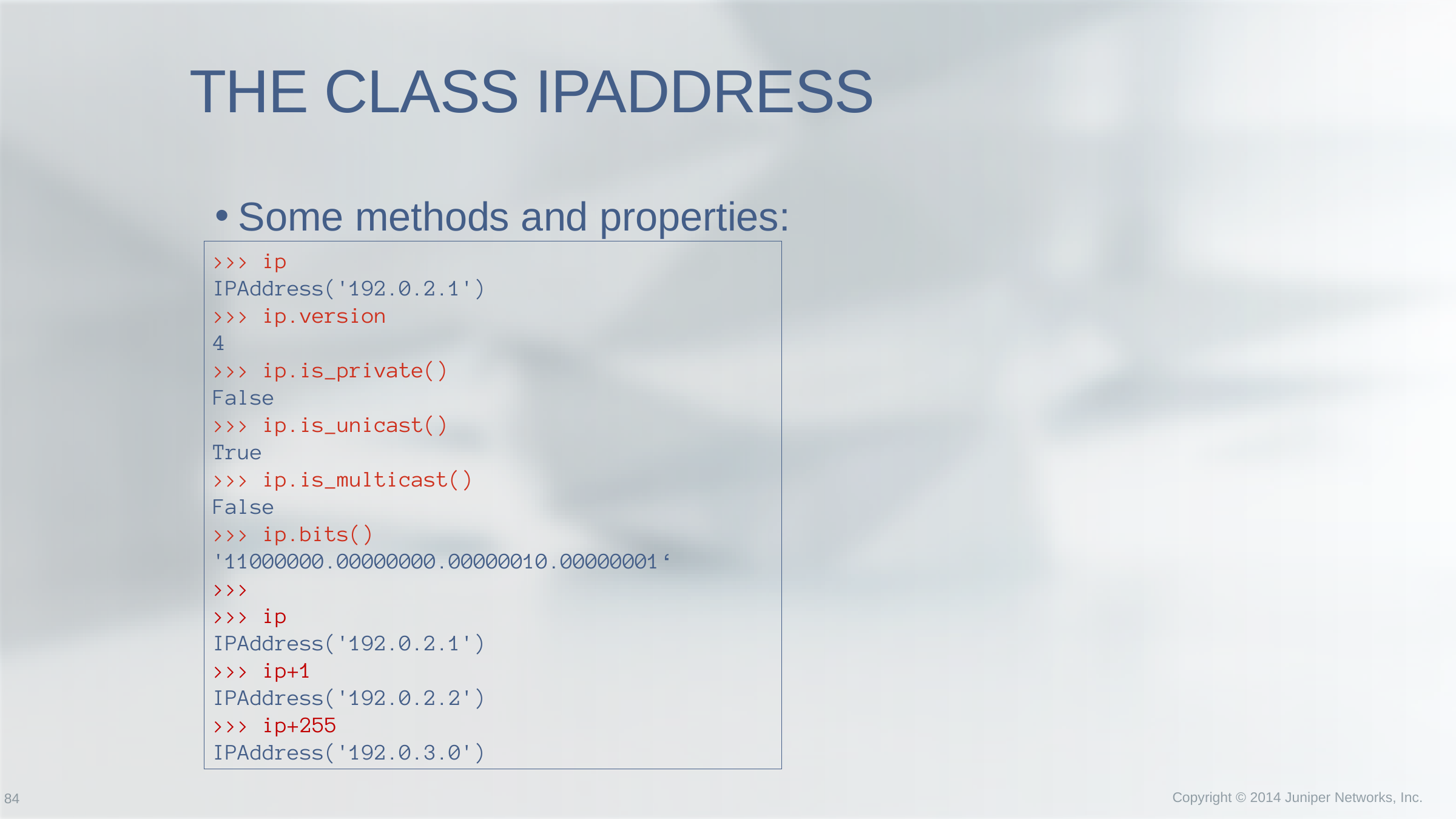

# THE CLASS IPADDRESS
Some methods and properties:
>>> ip
IPAddress('192.0.2.1')
>>> ip.version
4
>>> ip.is_private()
False
>>> ip.is_unicast()
True
>>> ip.is_multicast()
False
>>> ip.bits()
'11000000.00000000.00000010.00000001‘
>>>
>>> ip
IPAddress('192.0.2.1')
>>> ip+1
IPAddress('192.0.2.2')
>>> ip+255
IPAddress('192.0.3.0')